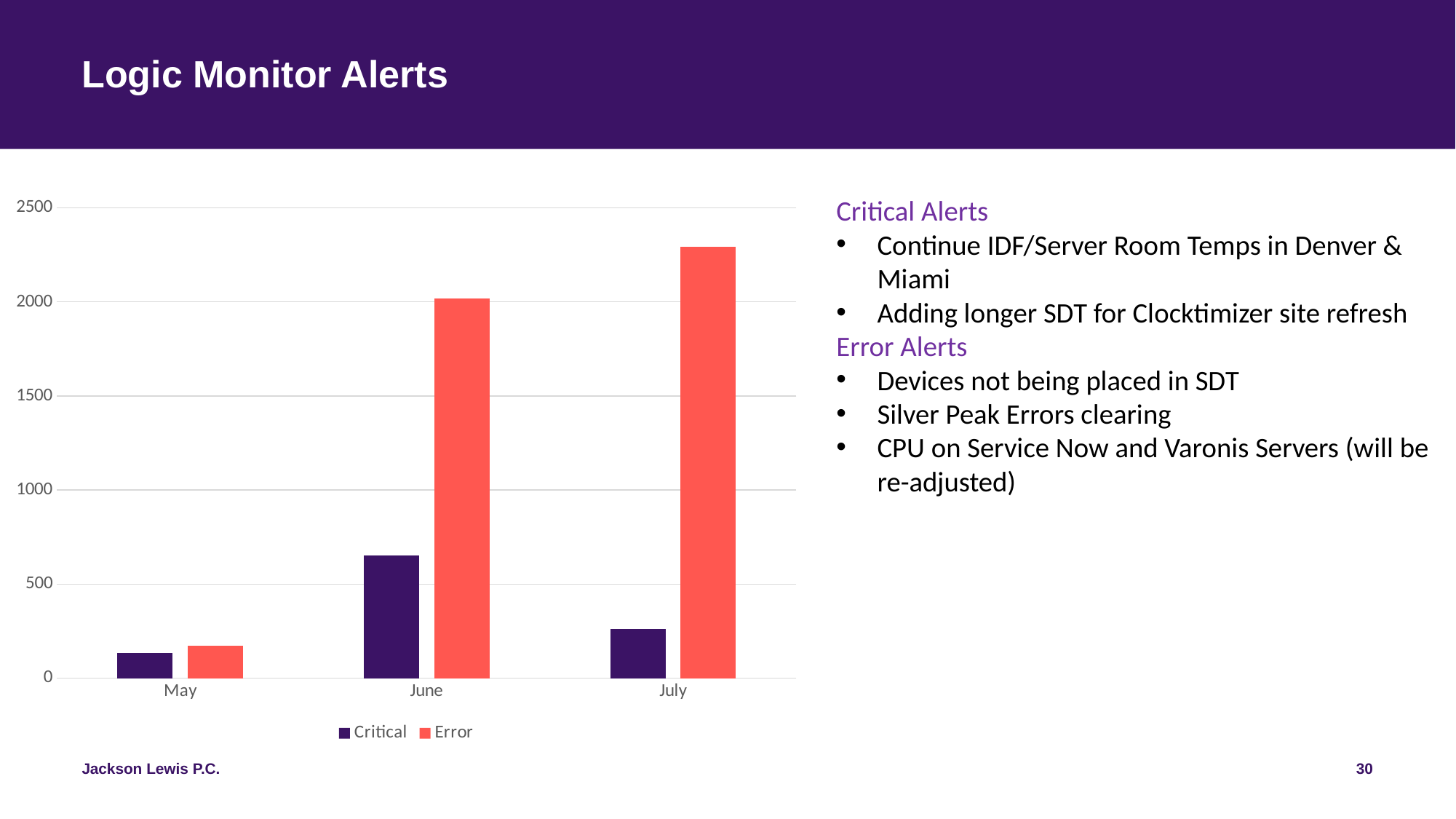

# Logic Monitor Alerts

### Chart

| Category | Critical | Error |
|---|---|---|
| May | 135.0 | 172.0 |
| June | 652.0 | 2019.0 |
| July | 261.0 | 2293.0 |
Critical Alerts
Continue IDF/Server Room Temps in Denver & Miami
Adding longer SDT for Clocktimizer site refresh
Error Alerts
Devices not being placed in SDT
Silver Peak Errors clearing
CPU on Service Now and Varonis Servers (will be re-adjusted)
30
Jackson Lewis P.C.